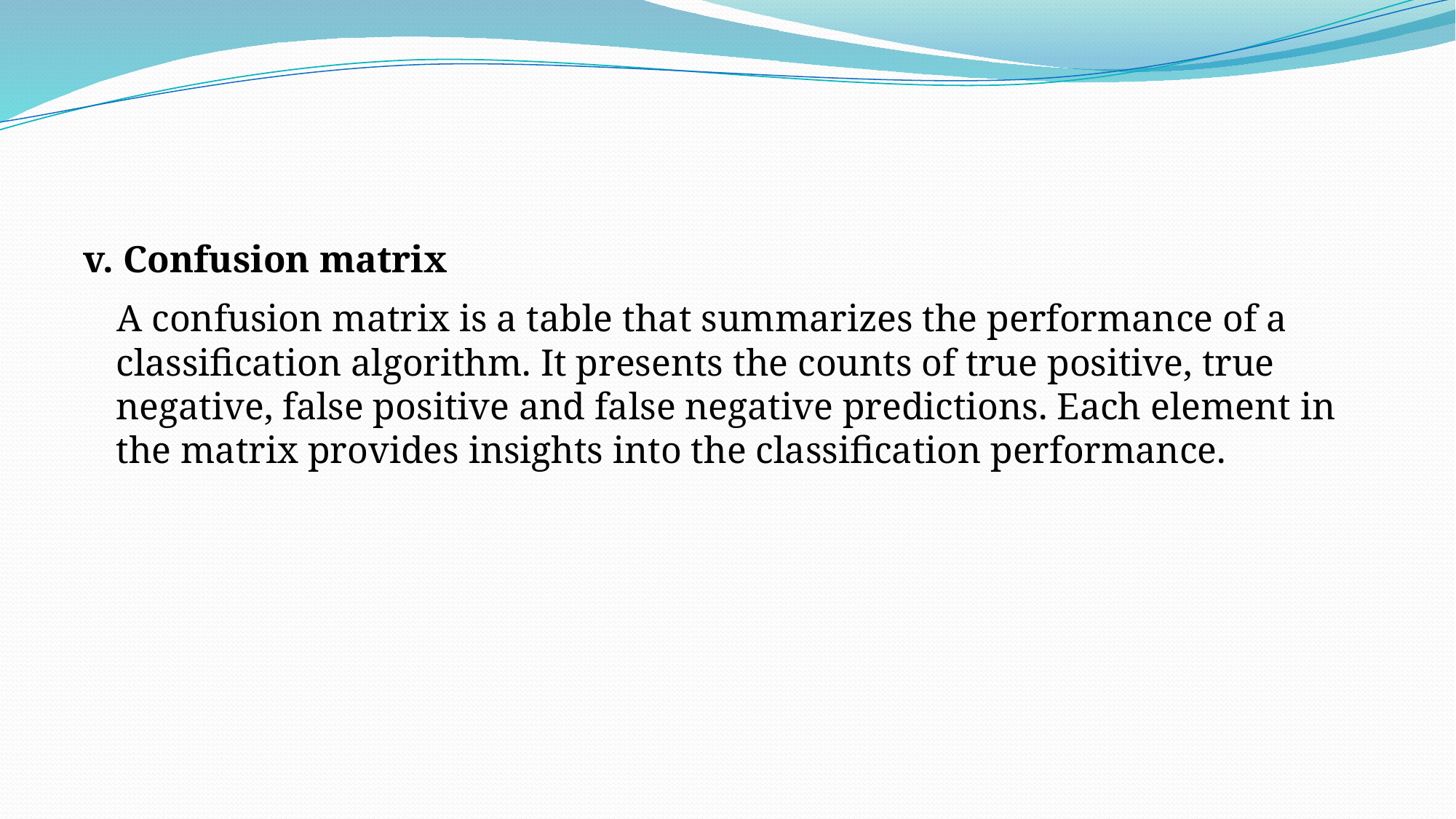

v. Confusion matrix
   A confusion matrix is a table that summarizes the performance of a classification algorithm. It presents the counts of true positive, true negative, false positive and false negative predictions. Each element in the matrix provides insights into the classification performance.